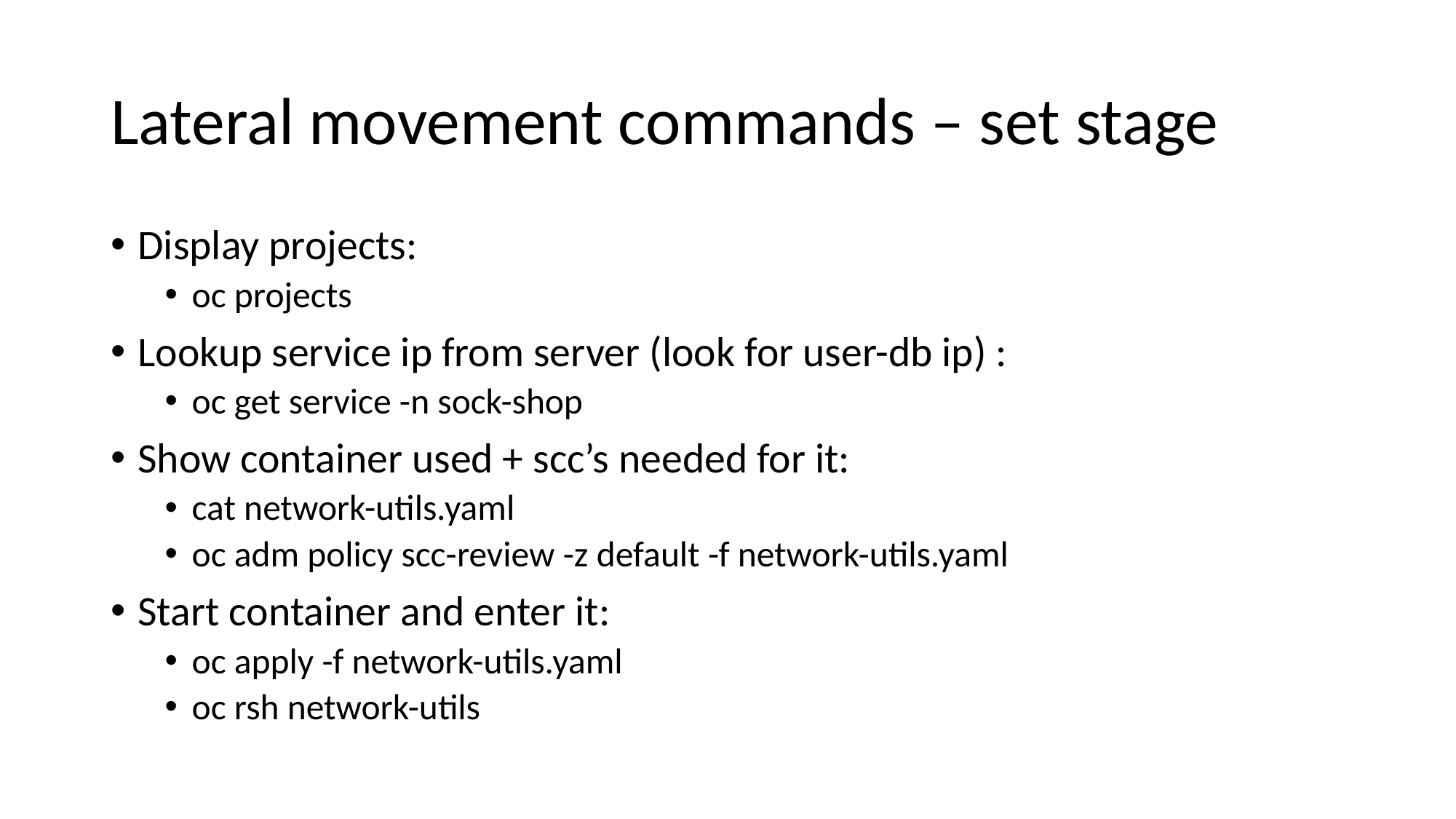

# Lateral movement commands – set stage
Display projects:
oc projects
Lookup service ip from server (look for user-db ip) :
oc get service -n sock-shop
Show container used + scc’s needed for it:
cat network-utils.yaml
oc adm policy scc-review -z default -f network-utils.yaml
Start container and enter it:
oc apply -f network-utils.yaml
oc rsh network-utils